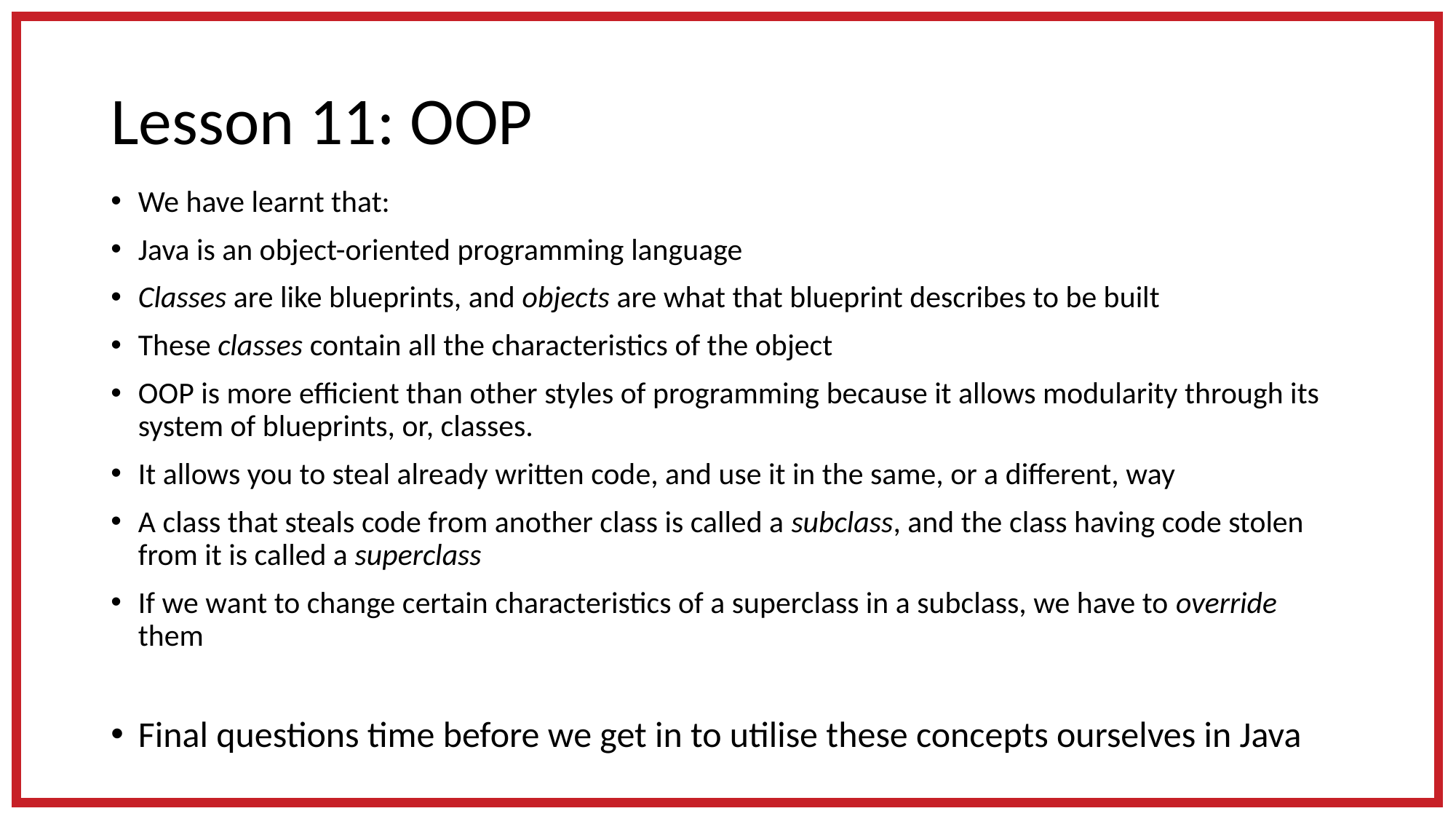

# Lesson 11: OOP
We have learnt that:
Java is an object-oriented programming language
Classes are like blueprints, and objects are what that blueprint describes to be built
These classes contain all the characteristics of the object
OOP is more efficient than other styles of programming because it allows modularity through its system of blueprints, or, classes.
It allows you to steal already written code, and use it in the same, or a different, way
A class that steals code from another class is called a subclass, and the class having code stolen from it is called a superclass
If we want to change certain characteristics of a superclass in a subclass, we have to override them

Final questions time before we get in to utilise these concepts ourselves in Java